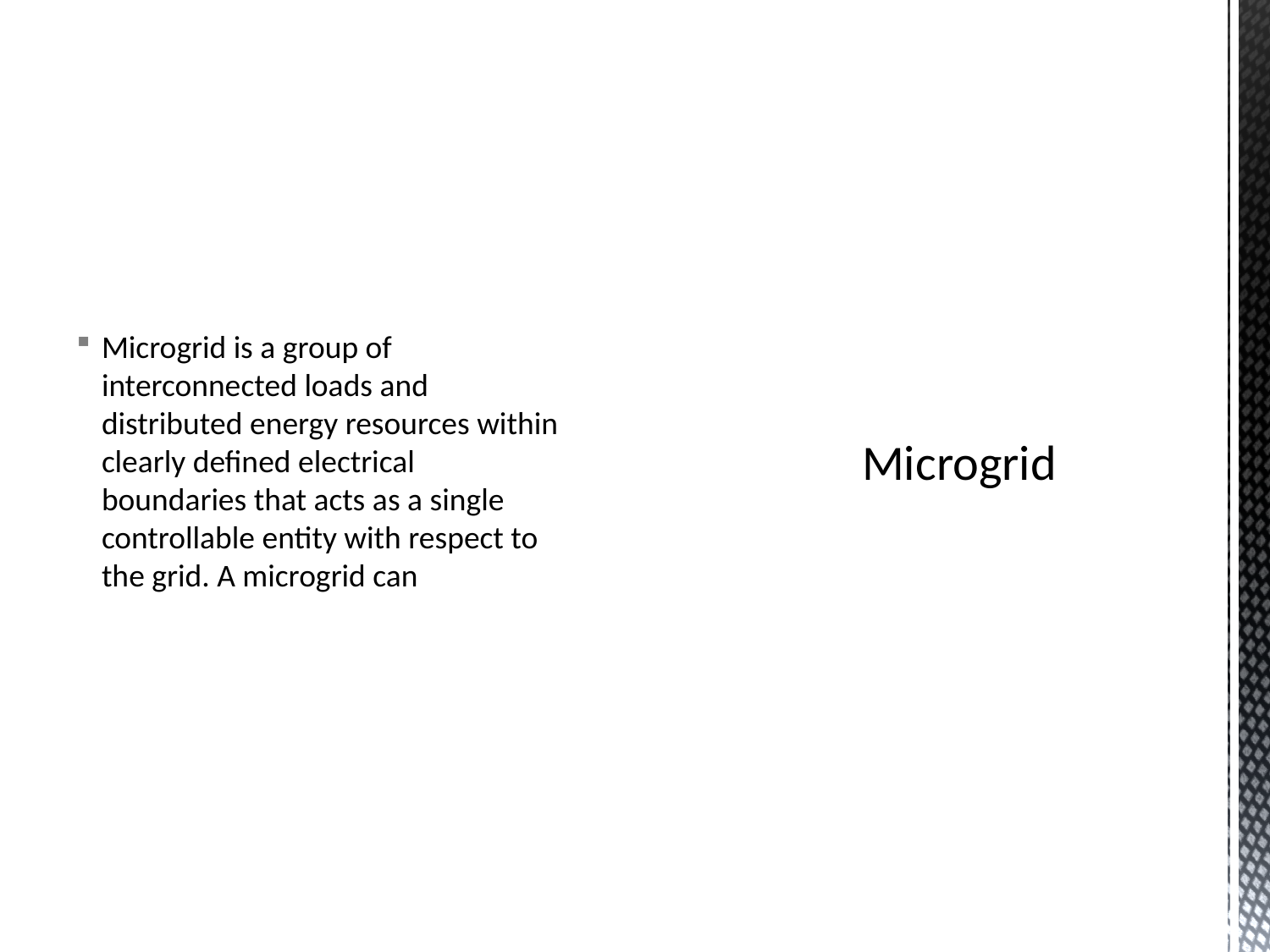

Microgrid is a group of interconnected loads and distributed energy resources within clearly defined electrical boundaries that acts as a single controllable entity with respect to the grid. A microgrid can
# Microgrid